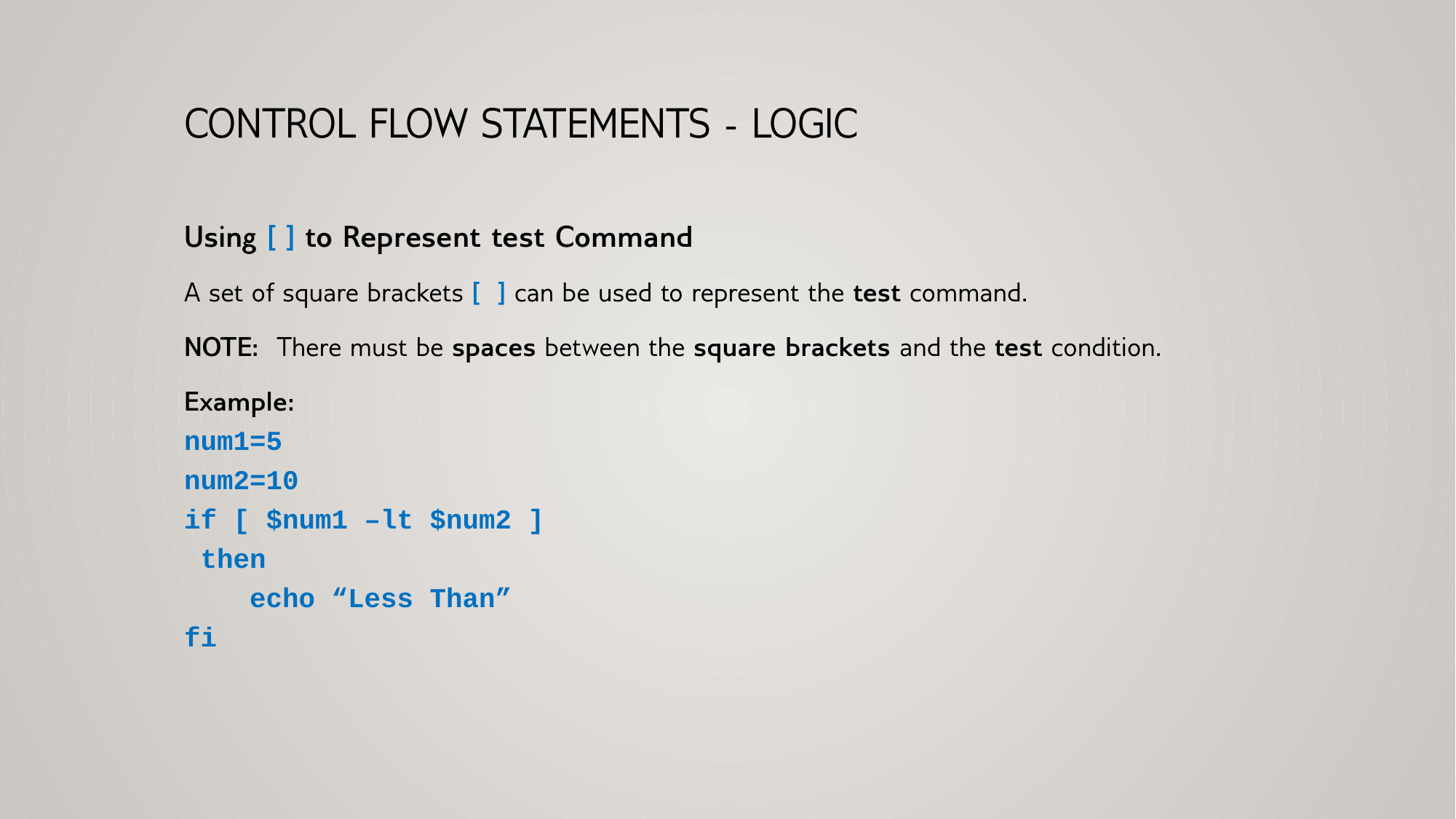

# Control flow Statements - Logic
Using [ ] to Represent test Command
A set of square brackets [  ] can be used to represent the test command.
NOTE:  There must be spaces between the square brackets and the test condition.
Example:
num1=5
num2=10
if [ $num1 –lt $num2 ]
 then
    echo “Less Than”
fi